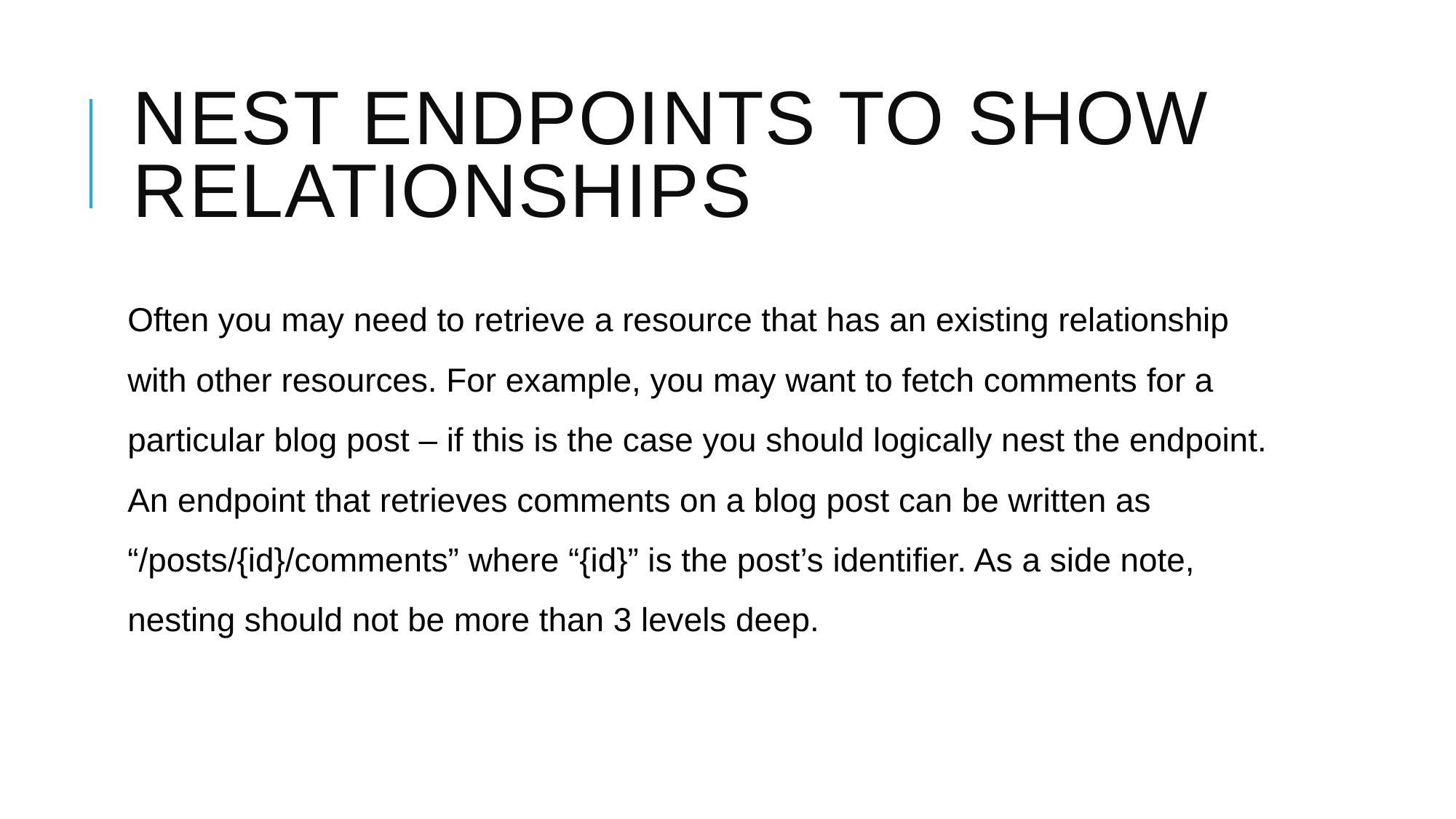

# Nest endpoints to show relationships
Often you may need to retrieve a resource that has an existing relationship with other resources. For example, you may want to fetch comments for a particular blog post – if this is the case you should logically nest the endpoint. An endpoint that retrieves comments on a blog post can be written as “/posts/{id}/comments” where “{id}” is the post’s identifier. As a side note, nesting should not be more than 3 levels deep.